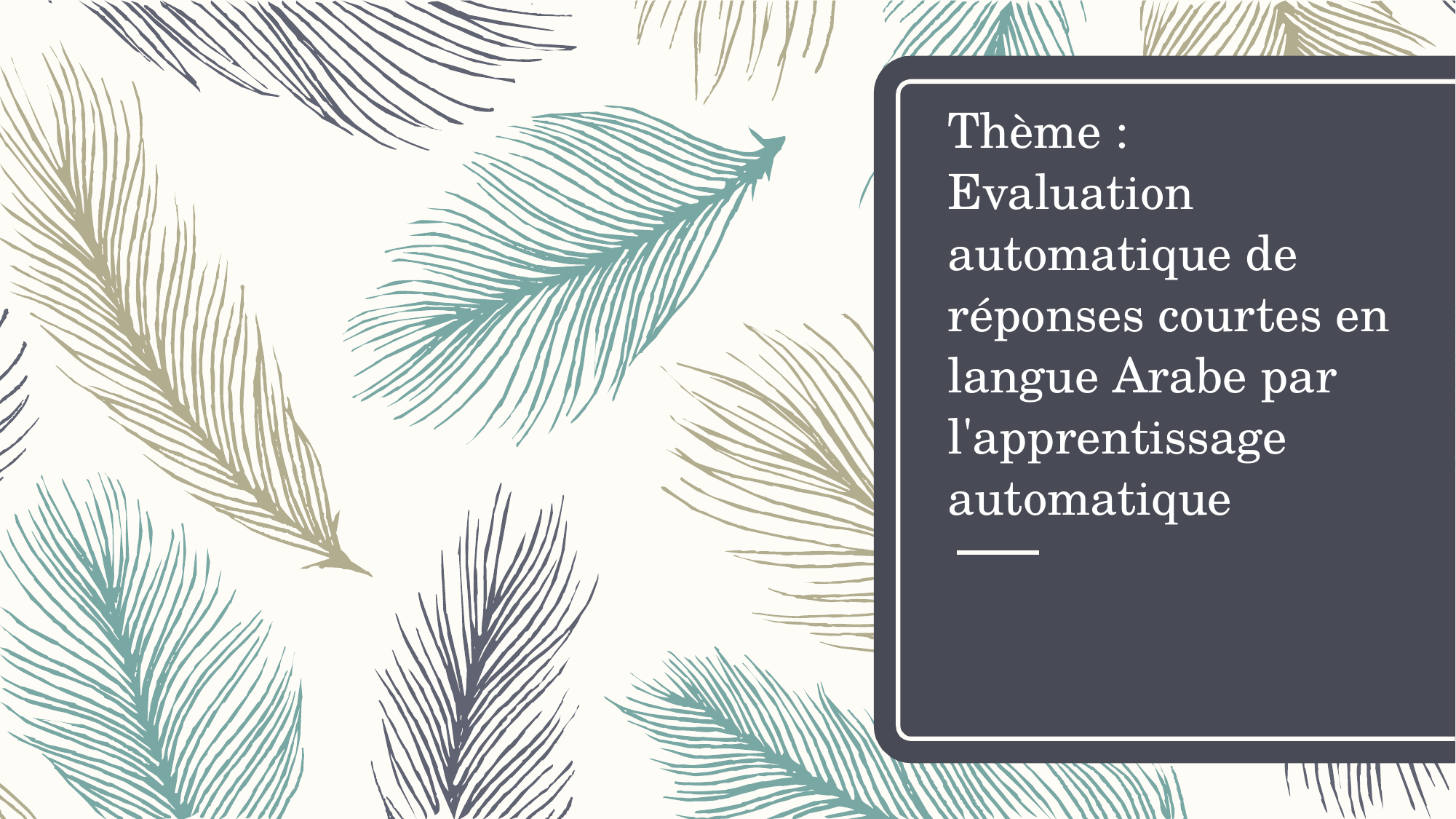

# Thème : Evaluation automatique de réponses courtes en langue Arabe par l'apprentissage automatique